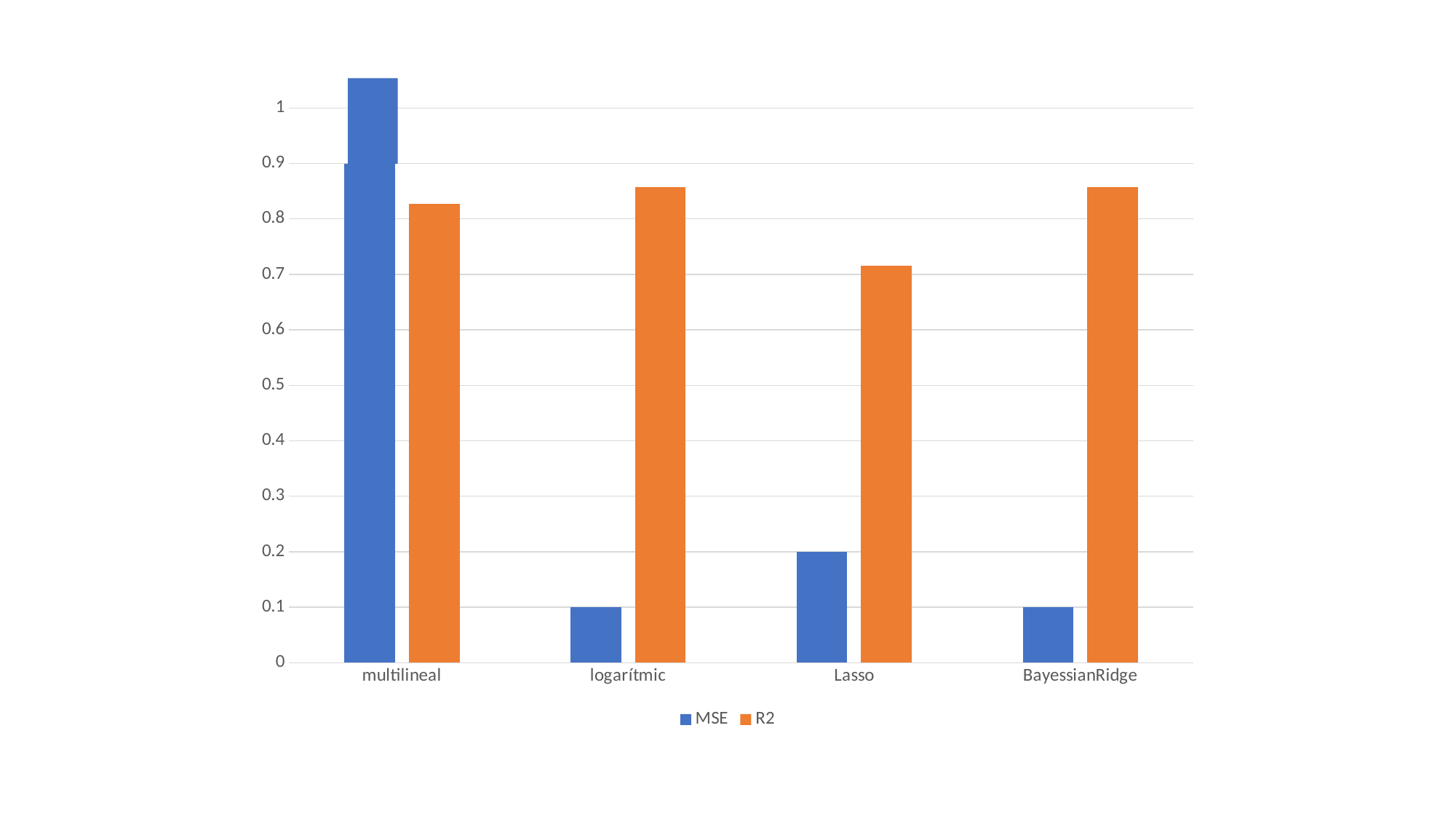

### Chart

| Category | MSE | R2 |
|---|---|---|
| multilineal | 0.9 | 0.827 |
| logarítmic | 0.1 | 0.857 |
| Lasso | 0.2 | 0.716 |
| BayessianRidge | 0.1 | 0.857 |